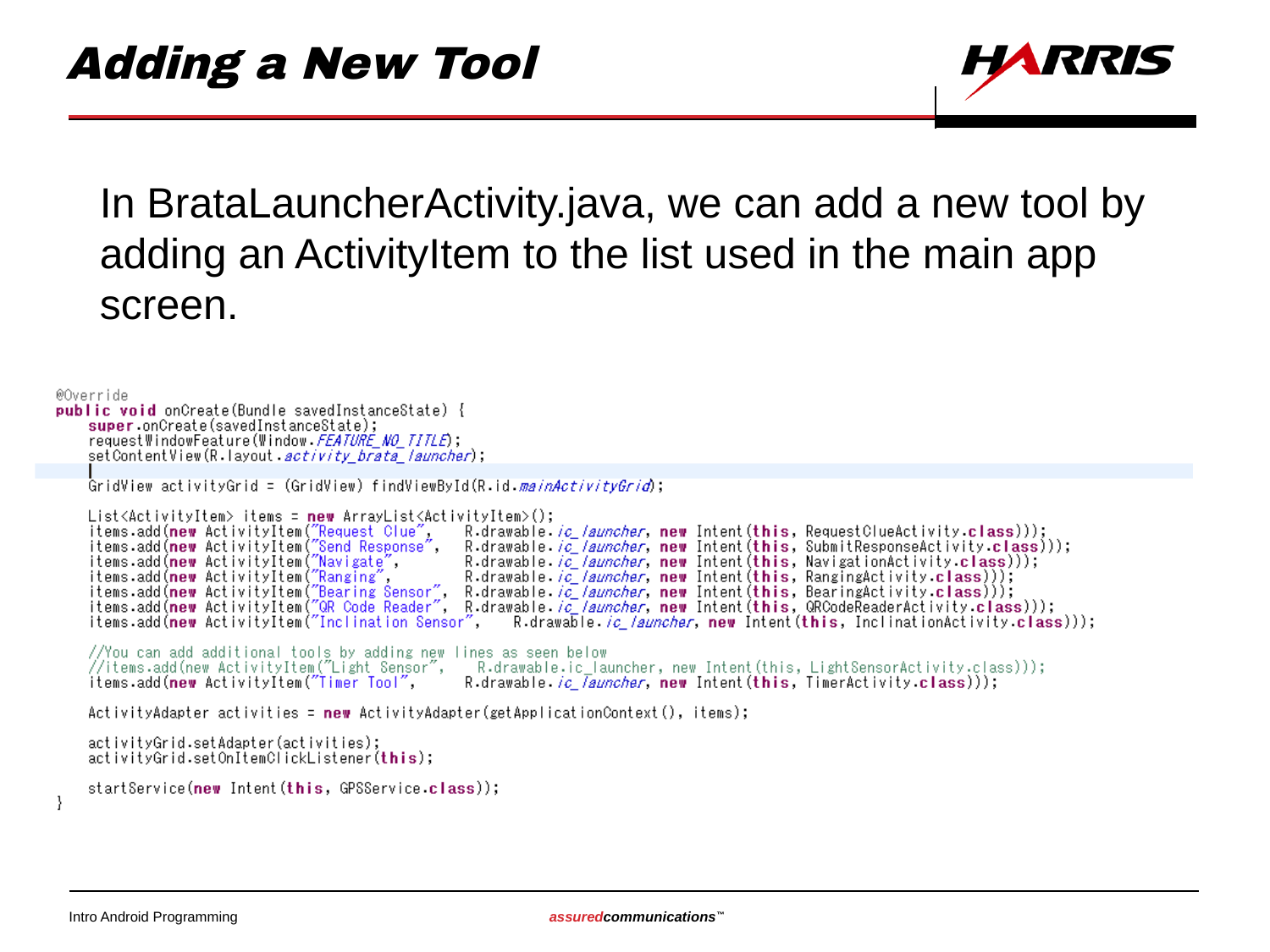

# Adding a New Tool
In BrataLauncherActivity.java, we can add a new tool by adding an ActivityItem to the list used in the main app screen.